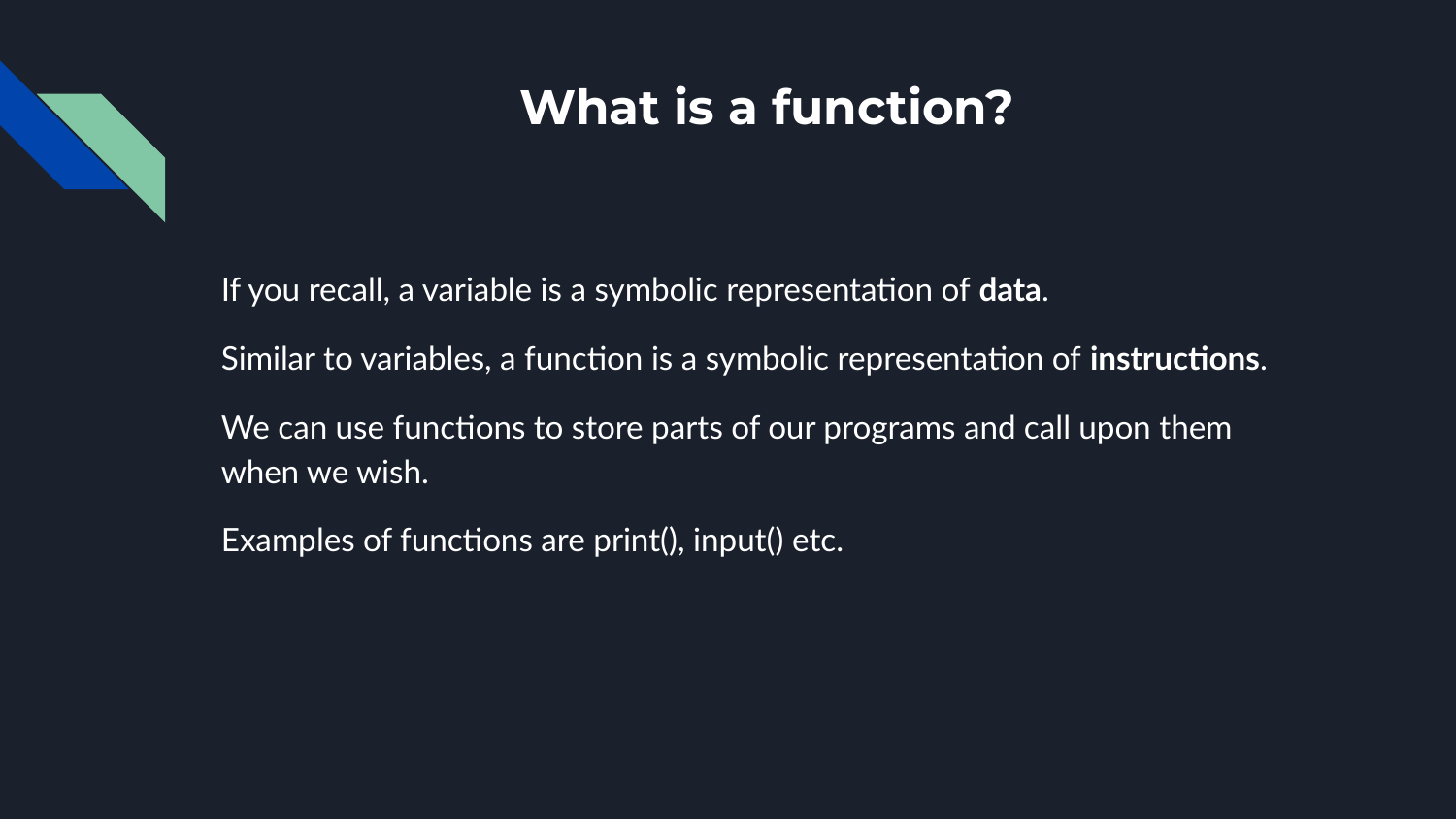

# What is a function?
If you recall, a variable is a symbolic representation of data.
Similar to variables, a function is a symbolic representation of instructions.
We can use functions to store parts of our programs and call upon them when we wish.
Examples of functions are print(), input() etc.